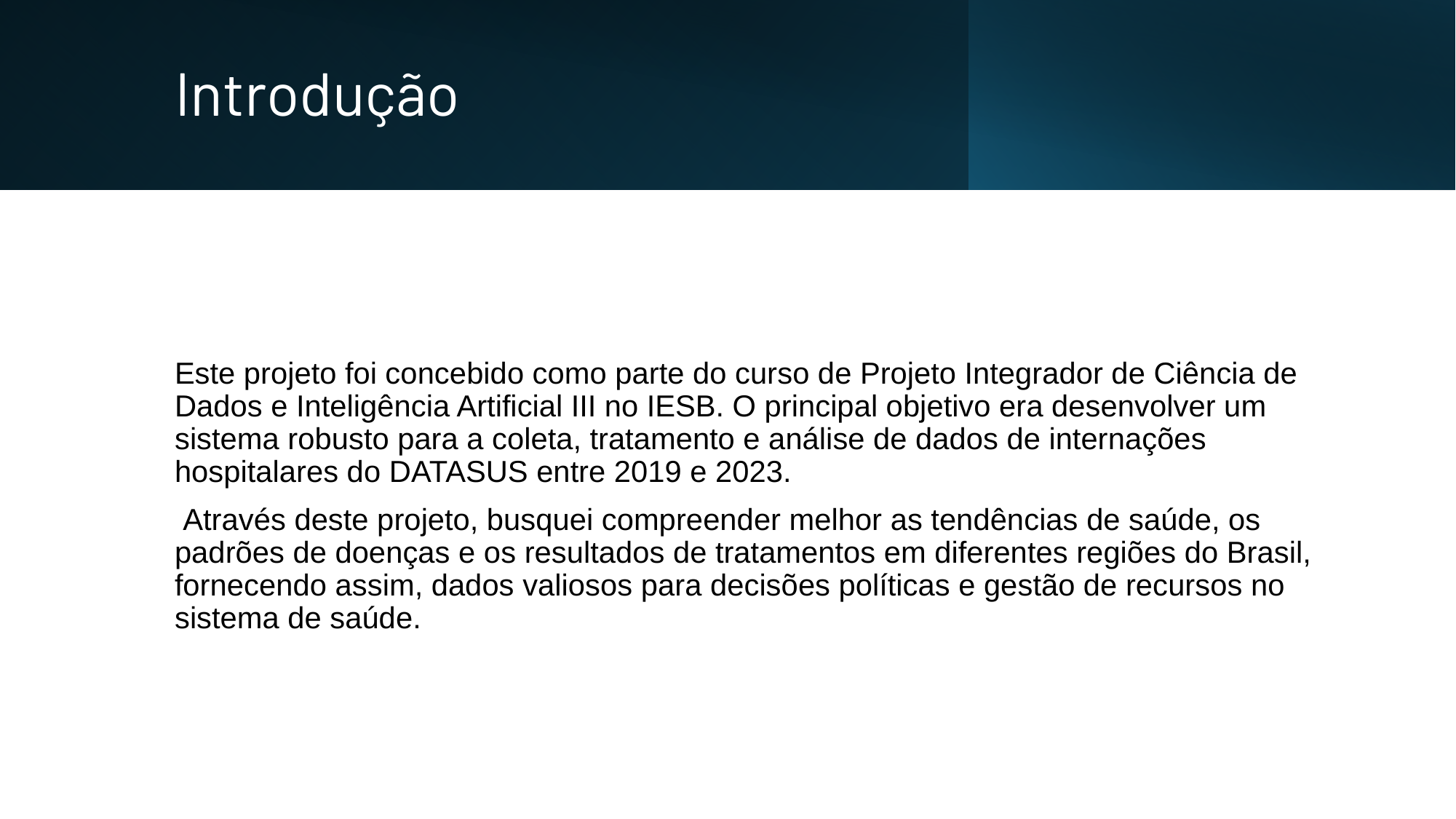

# Introdução
Este projeto foi concebido como parte do curso de Projeto Integrador de Ciência de Dados e Inteligência Artificial III no IESB. O principal objetivo era desenvolver um sistema robusto para a coleta, tratamento e análise de dados de internações hospitalares do DATASUS entre 2019 e 2023.
 Através deste projeto, busquei compreender melhor as tendências de saúde, os padrões de doenças e os resultados de tratamentos em diferentes regiões do Brasil, fornecendo assim, dados valiosos para decisões políticas e gestão de recursos no sistema de saúde.